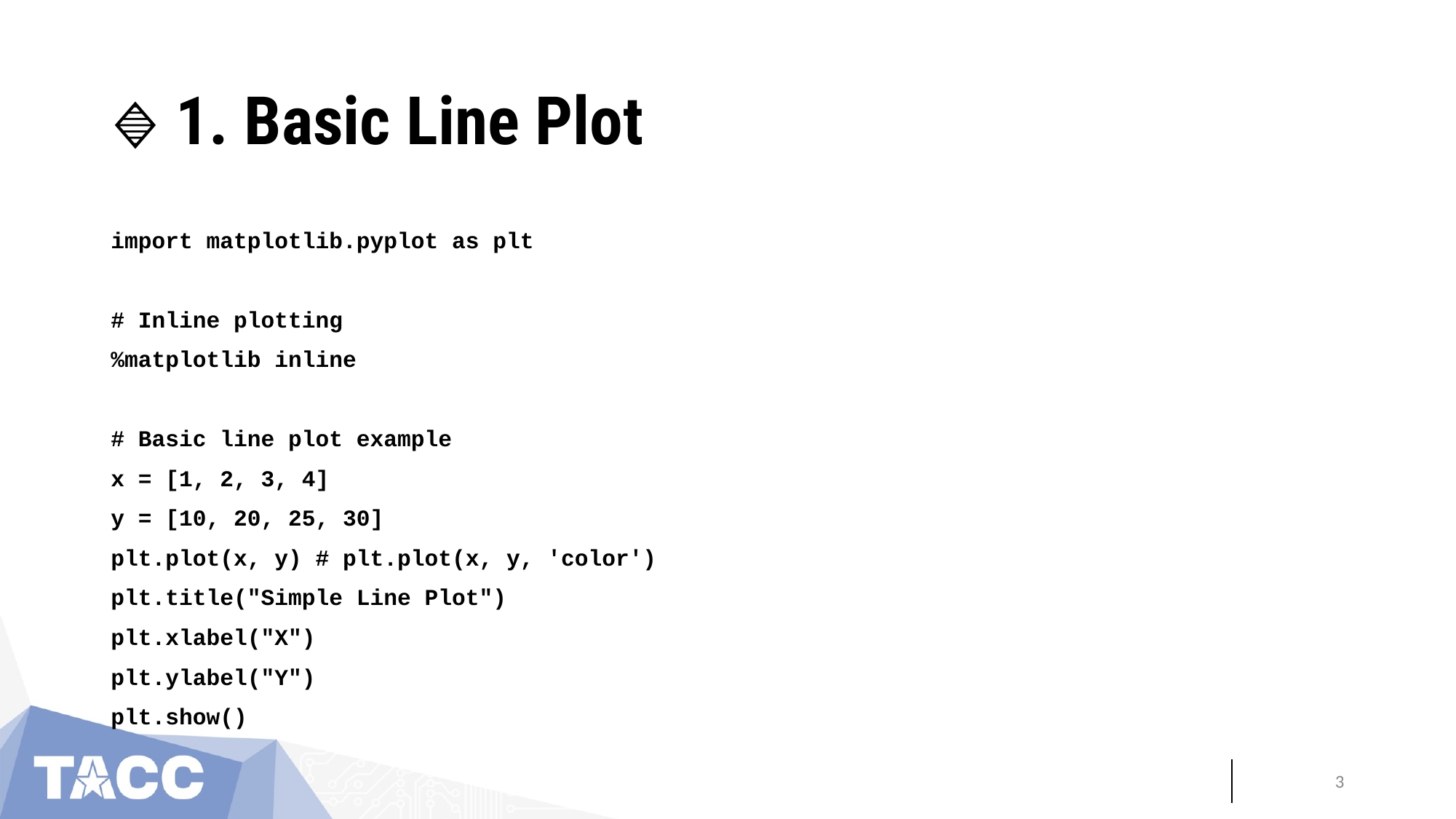

# 🔹 1. Basic Line Plot
import matplotlib.pyplot as plt

# Inline plotting
%matplotlib inline

# Basic line plot example
x = [1, 2, 3, 4]
y = [10, 20, 25, 30]
plt.plot(x, y) # plt.plot(x, y, 'color')
plt.title("Simple Line Plot")
plt.xlabel("X")
plt.ylabel("Y")
plt.show()
3